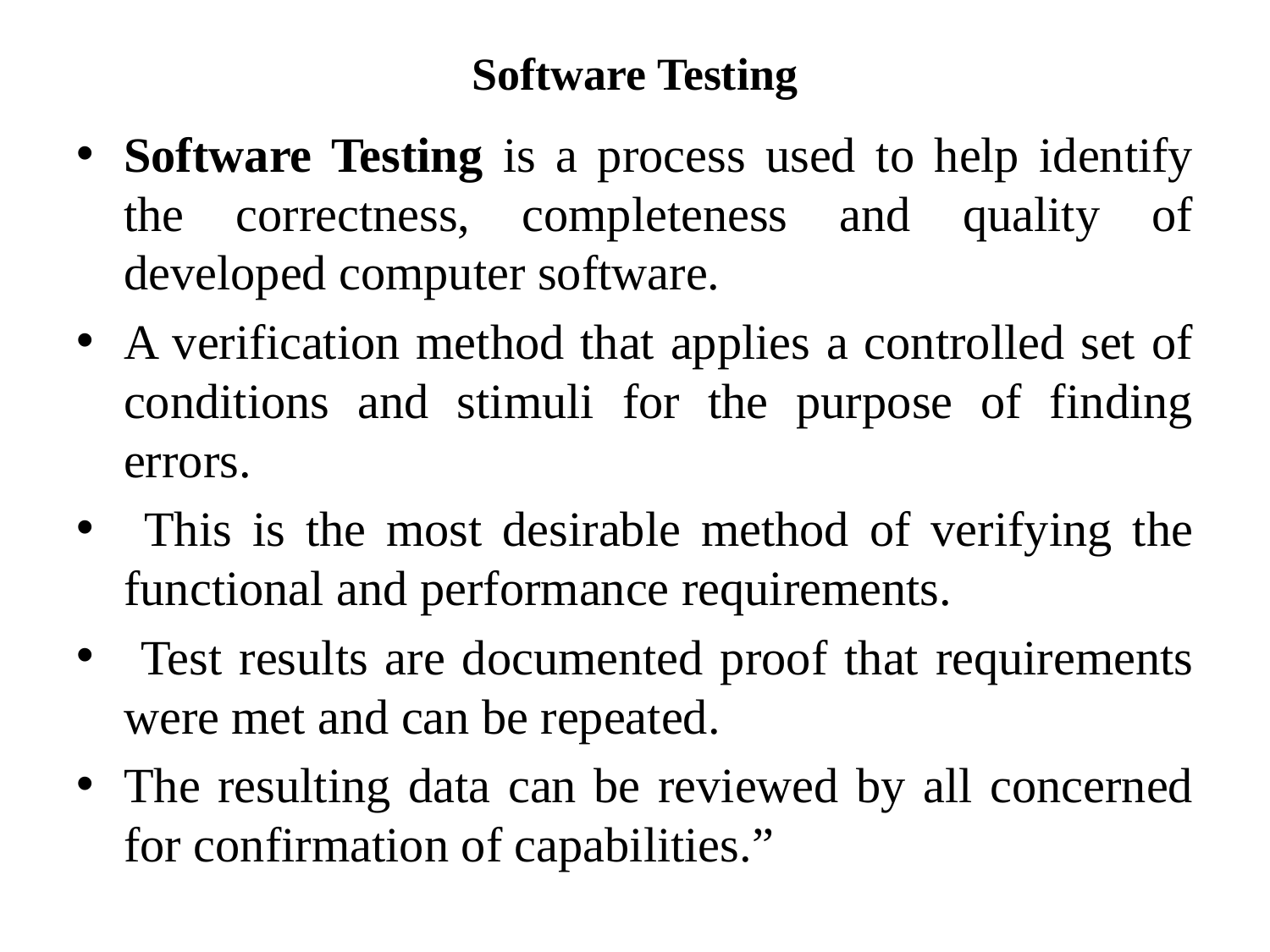

# Software Testing
Software Testing is a process used to help identify the correctness, completeness and quality of developed computer software.
A verification method that applies a controlled set of conditions and stimuli for the purpose of finding errors.
 This is the most desirable method of verifying the functional and performance requirements.
 Test results are documented proof that requirements were met and can be repeated.
The resulting data can be reviewed by all concerned for confirmation of capabilities.”